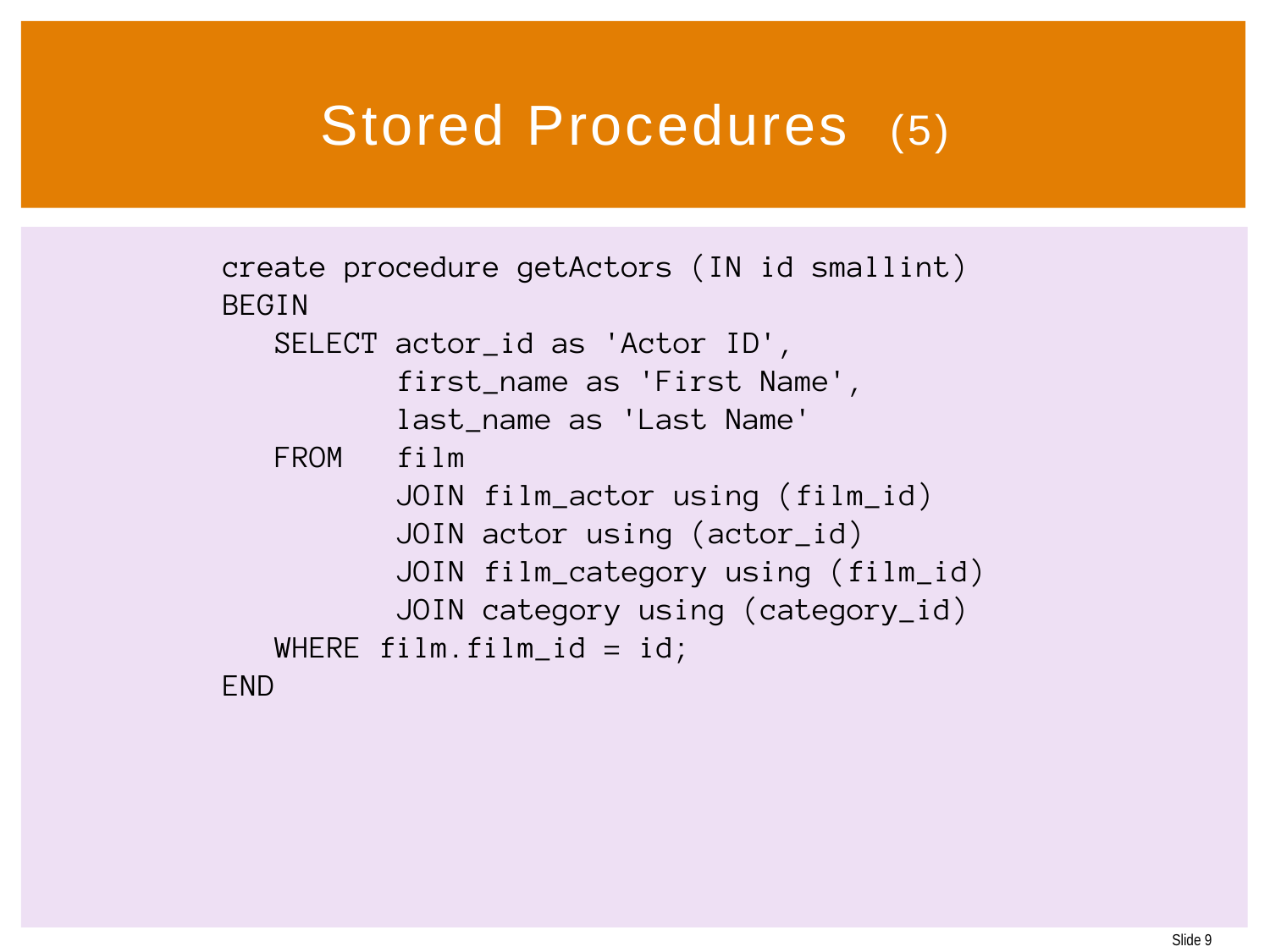

# Stored Procedures  (5)
create procedure getActors (IN id smallint)
BEGIN
   SELECT actor_id as 'Actor ID',
          first_name as 'First Name',
          last_name as 'Last Name'
   FROM   film
          JOIN film_actor using (film_id)
          JOIN actor using (actor_id)
          JOIN film_category using (film_id)
          JOIN category using (category_id)
   WHERE film.film_id = id;
END